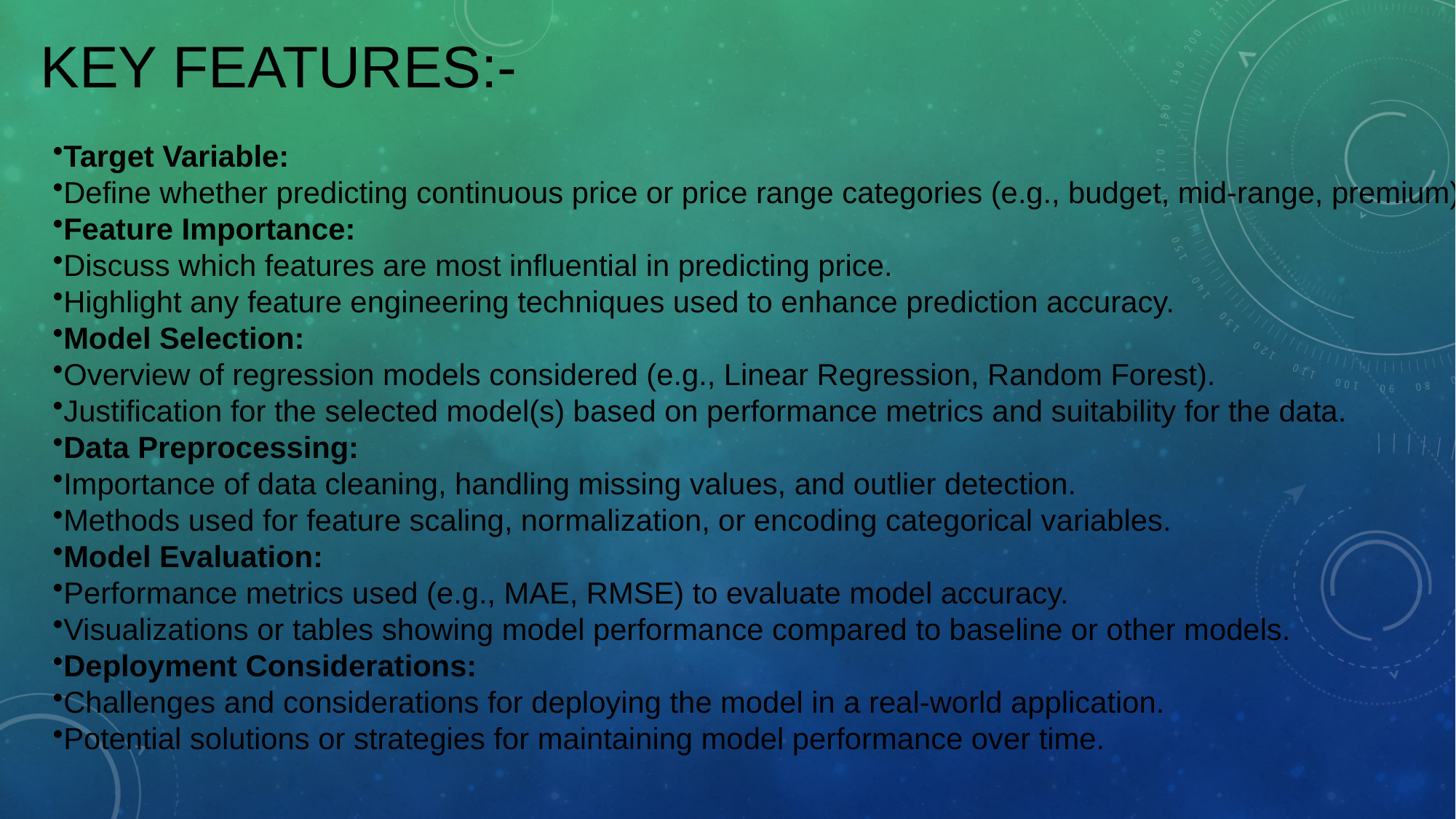

# KEY FEATURES:-
Target Variable:
Define whether predicting continuous price or price range categories (e.g., budget, mid-range, premium).
Feature Importance:
Discuss which features are most influential in predicting price.
Highlight any feature engineering techniques used to enhance prediction accuracy.
Model Selection:
Overview of regression models considered (e.g., Linear Regression, Random Forest).
Justification for the selected model(s) based on performance metrics and suitability for the data.
Data Preprocessing:
Importance of data cleaning, handling missing values, and outlier detection.
Methods used for feature scaling, normalization, or encoding categorical variables.
Model Evaluation:
Performance metrics used (e.g., MAE, RMSE) to evaluate model accuracy.
Visualizations or tables showing model performance compared to baseline or other models.
Deployment Considerations:
Challenges and considerations for deploying the model in a real-world application.
Potential solutions or strategies for maintaining model performance over time.